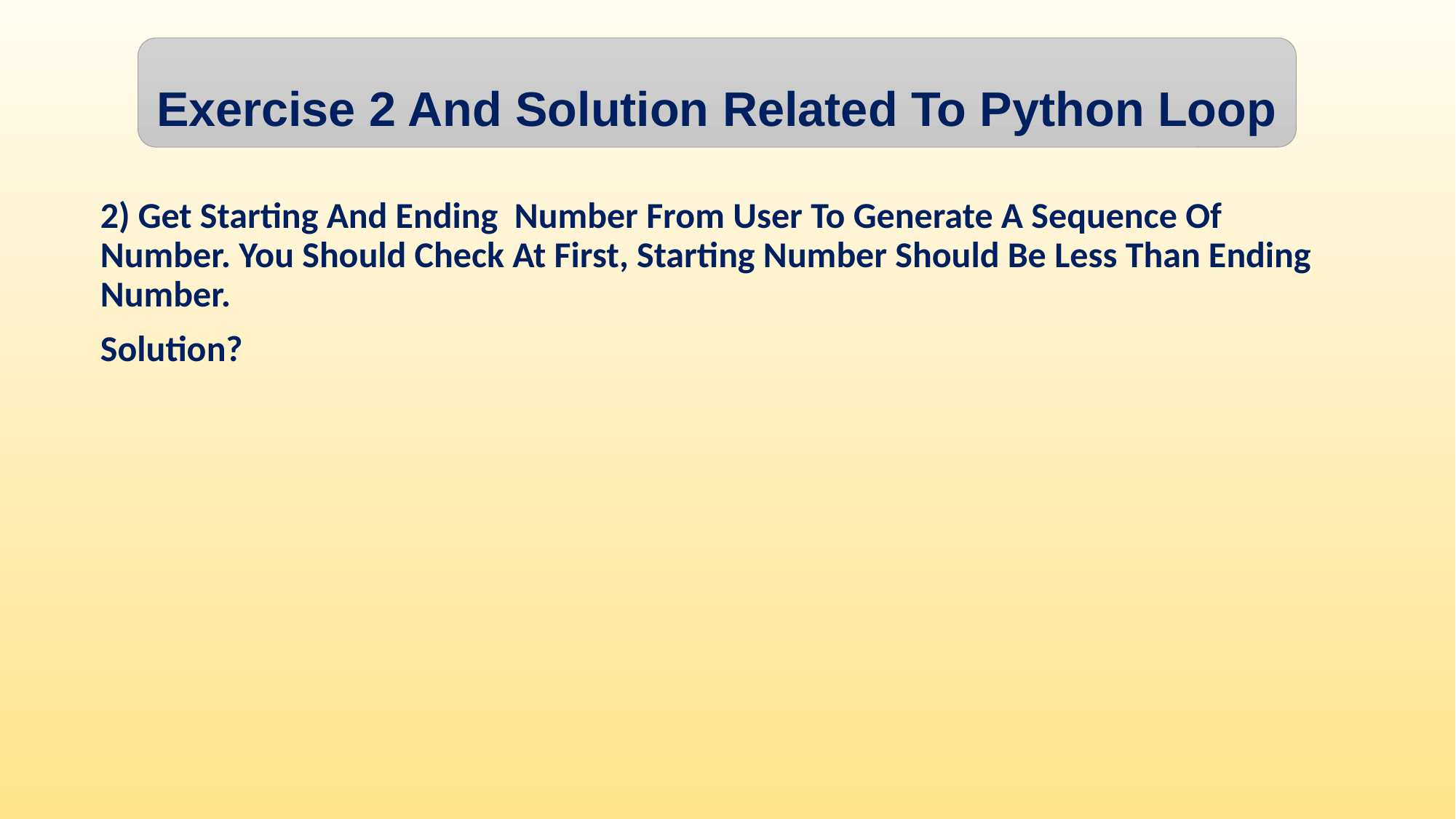

Exercise 2 And Solution Related To Python Loop
2) Get Starting And Ending  Number From User To Generate A Sequence Of Number. You Should Check At First, Starting Number Should Be Less Than Ending Number.
Solution?